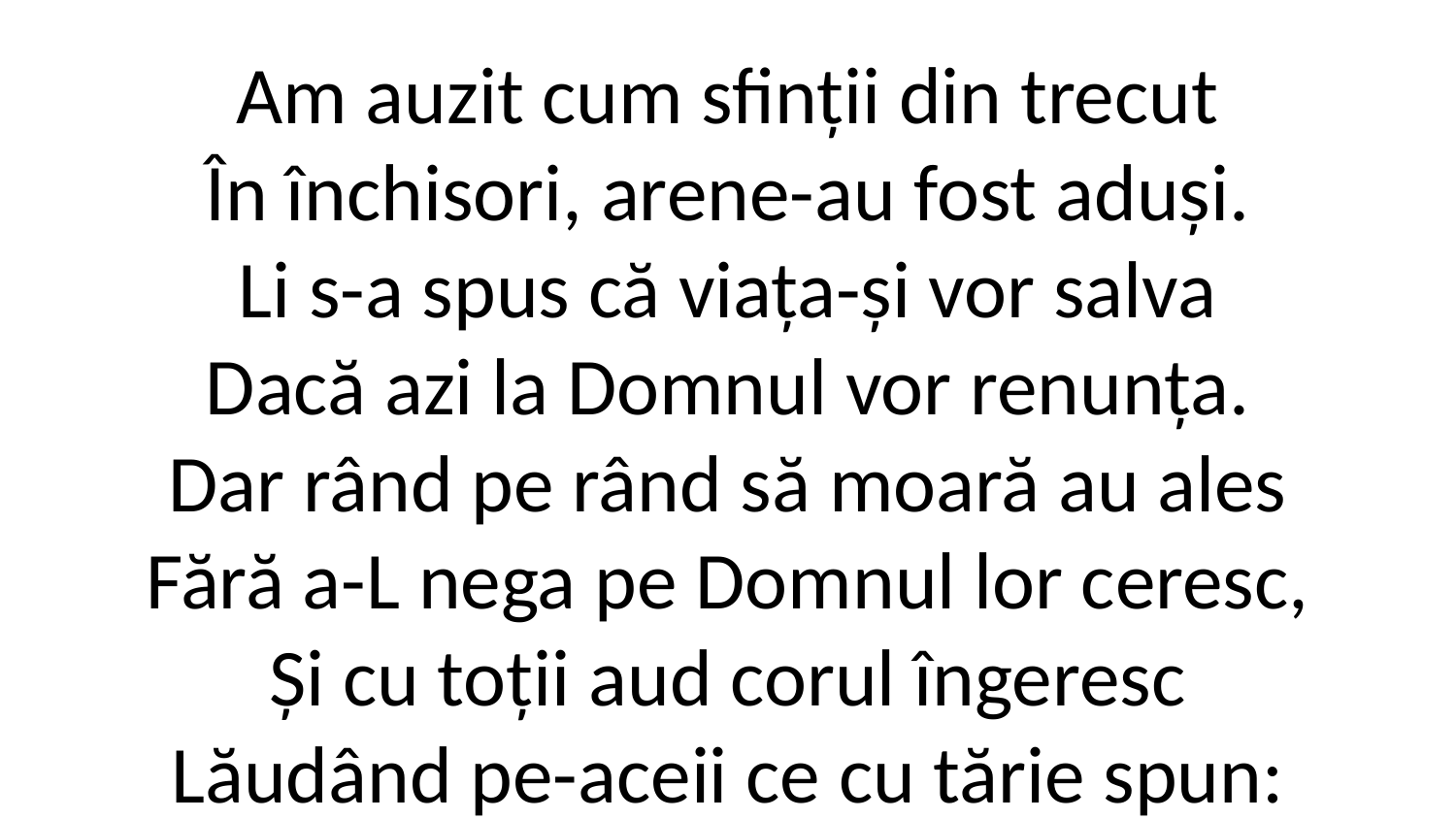

Am auzit cum sfinții din trecut
În închisori, arene-au fost aduși.
Li s-a spus că viața-și vor salva
Dacă azi la Domnul vor renunța.
Dar rând pe rând să moară au ales
Fără a-L nega pe Domnul lor ceresc,
Și cu toții aud corul îngeresc
Lăudând pe-aceii ce cu tărie spun: